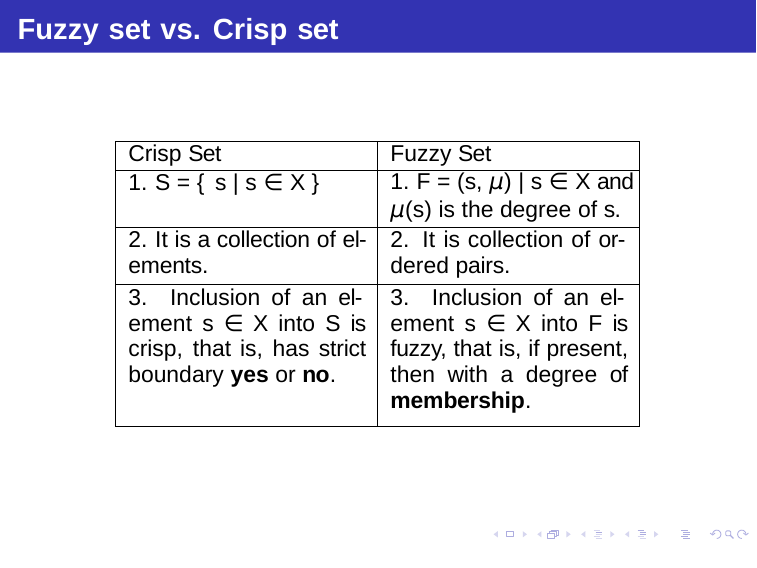

Fuzzy set vs. Crisp set
| Crisp Set | Fuzzy Set |
| --- | --- |
| 1. S = { s | s ∈ X } | 1. F = (s, µ) | s ∈ X and µ(s) is the degree of s. |
| 2. It is a collection of el- ements. | 2. It is collection of or- dered pairs. |
| 3. Inclusion of an el- ement s ∈ X into S is crisp, that is, has strict boundary yes or no. | 3. Inclusion of an el- ement s ∈ X into F is fuzzy, that is, if present, then with a degree of membership. |
Debasis Samanta (IIT Kharagpur)
Soft Computing Applications
07.01.2015
12 / 69